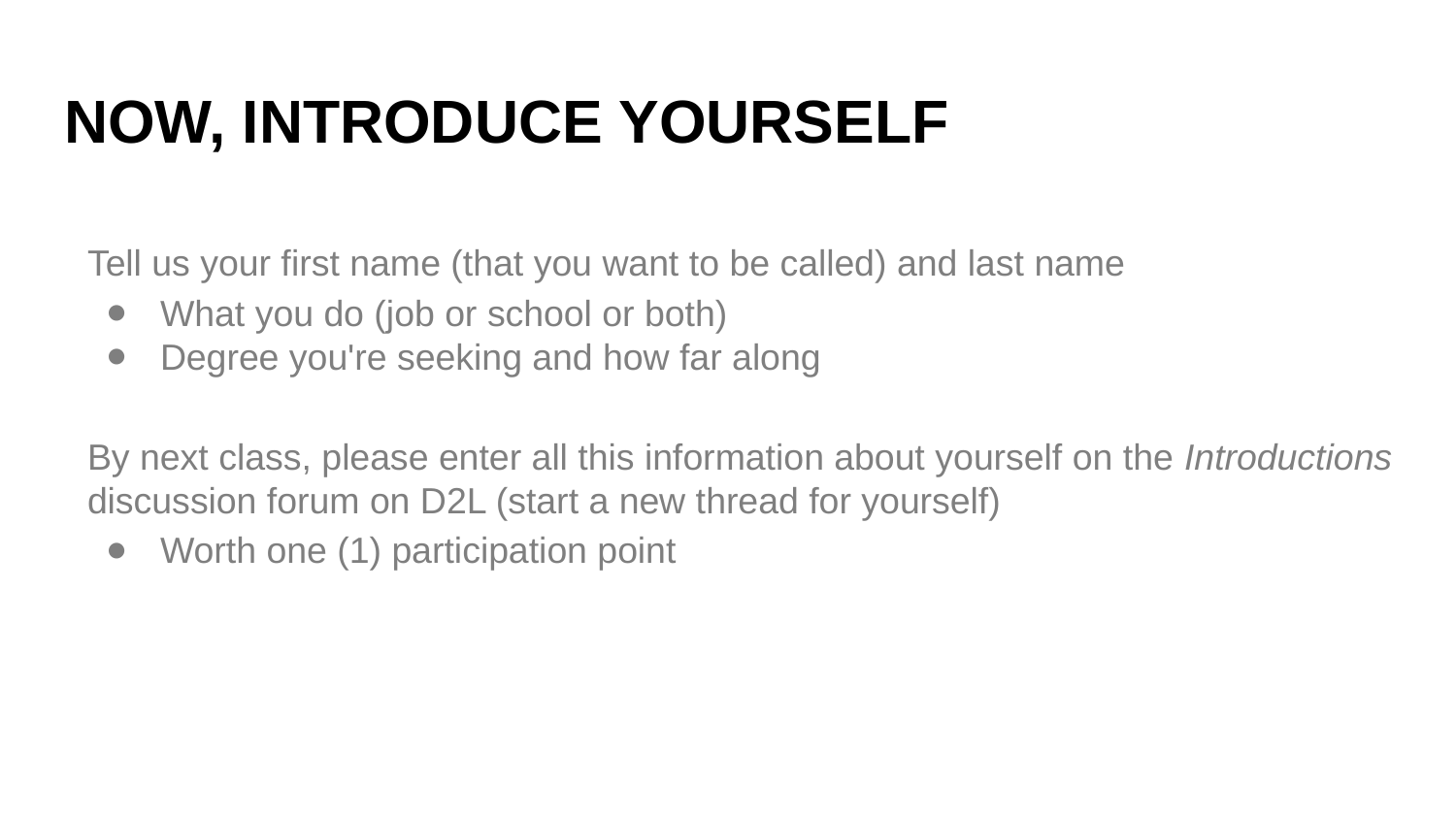

# NOW, INTRODUCE YOURSELF
Tell us your first name (that you want to be called) and last name
What you do (job or school or both)
Degree you're seeking and how far along

By next class, please enter all this information about yourself on the Introductions discussion forum on D2L (start a new thread for yourself)
Worth one (1) participation point